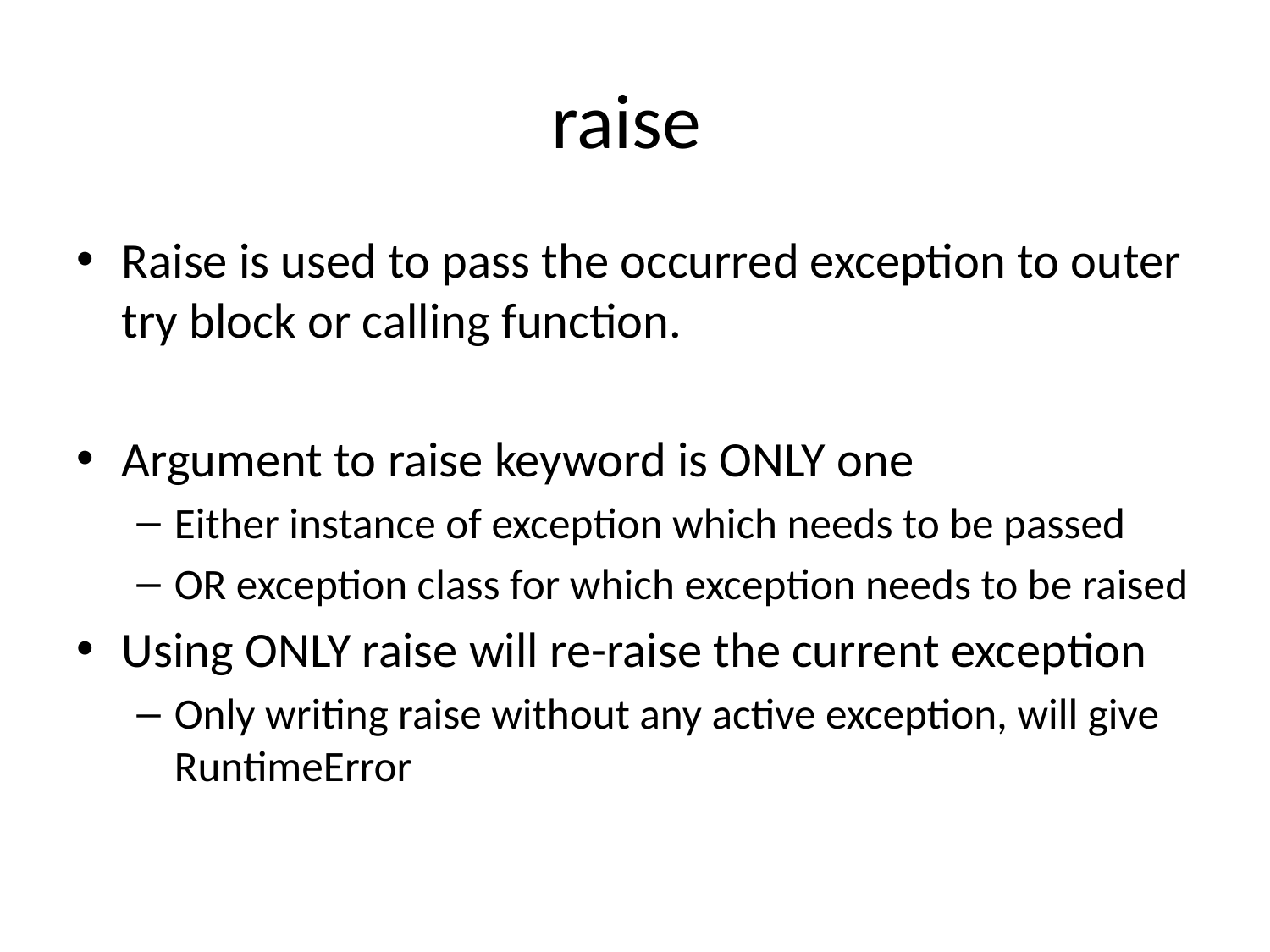

# raise
Raise is used to pass the occurred exception to outer try block or calling function.

Argument to raise keyword is ONLY one
Either instance of exception which needs to be passed
OR exception class for which exception needs to be raised
Using ONLY raise will re-raise the current exception
Only writing raise without any active exception, will give RuntimeError